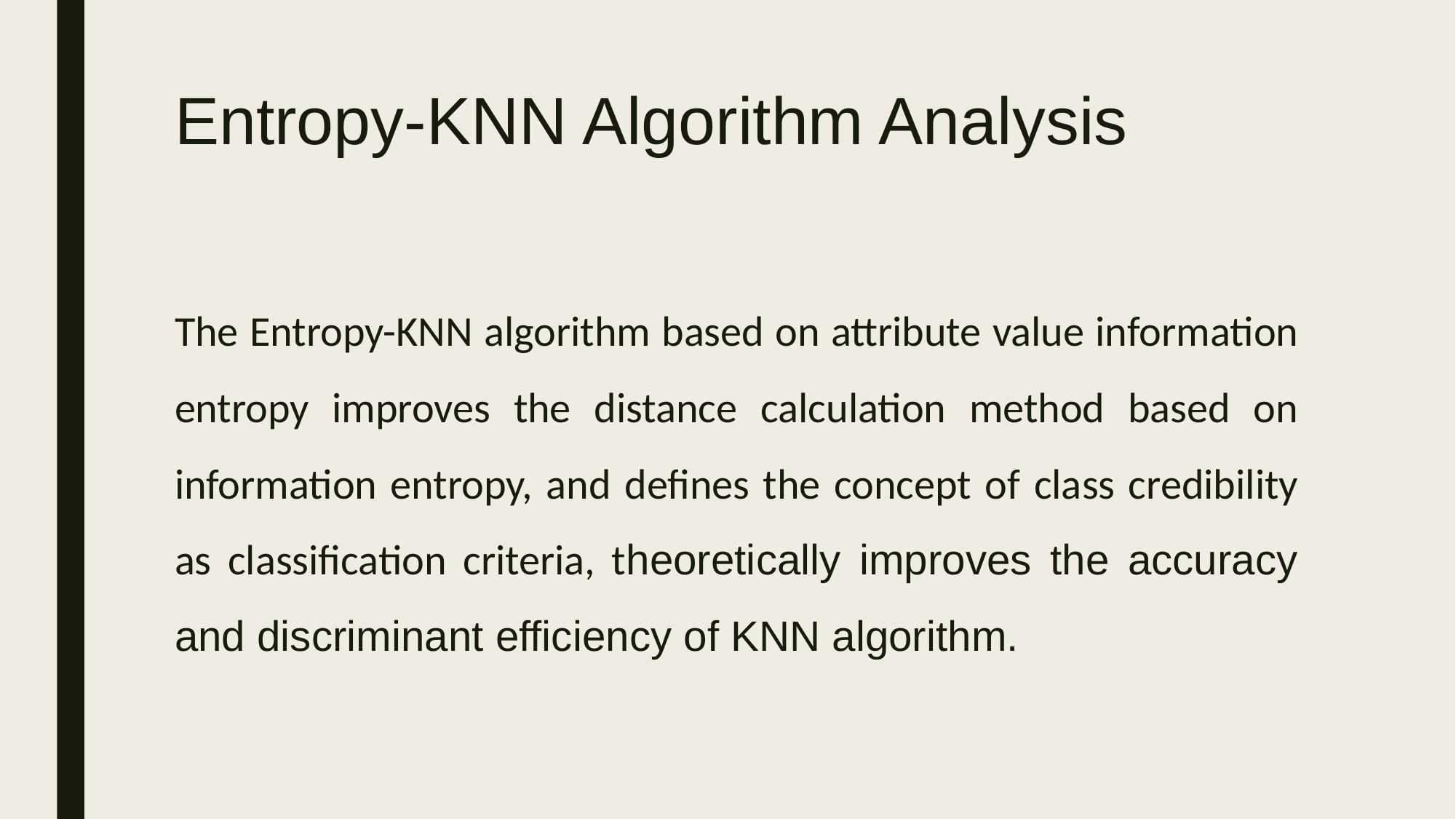

# Entropy-KNN Algorithm Analysis
The Entropy-KNN algorithm based on attribute value information entropy improves the distance calculation method based on information entropy, and defines the concept of class credibility as classification criteria, theoretically improves the accuracy and discriminant efficiency of KNN algorithm.